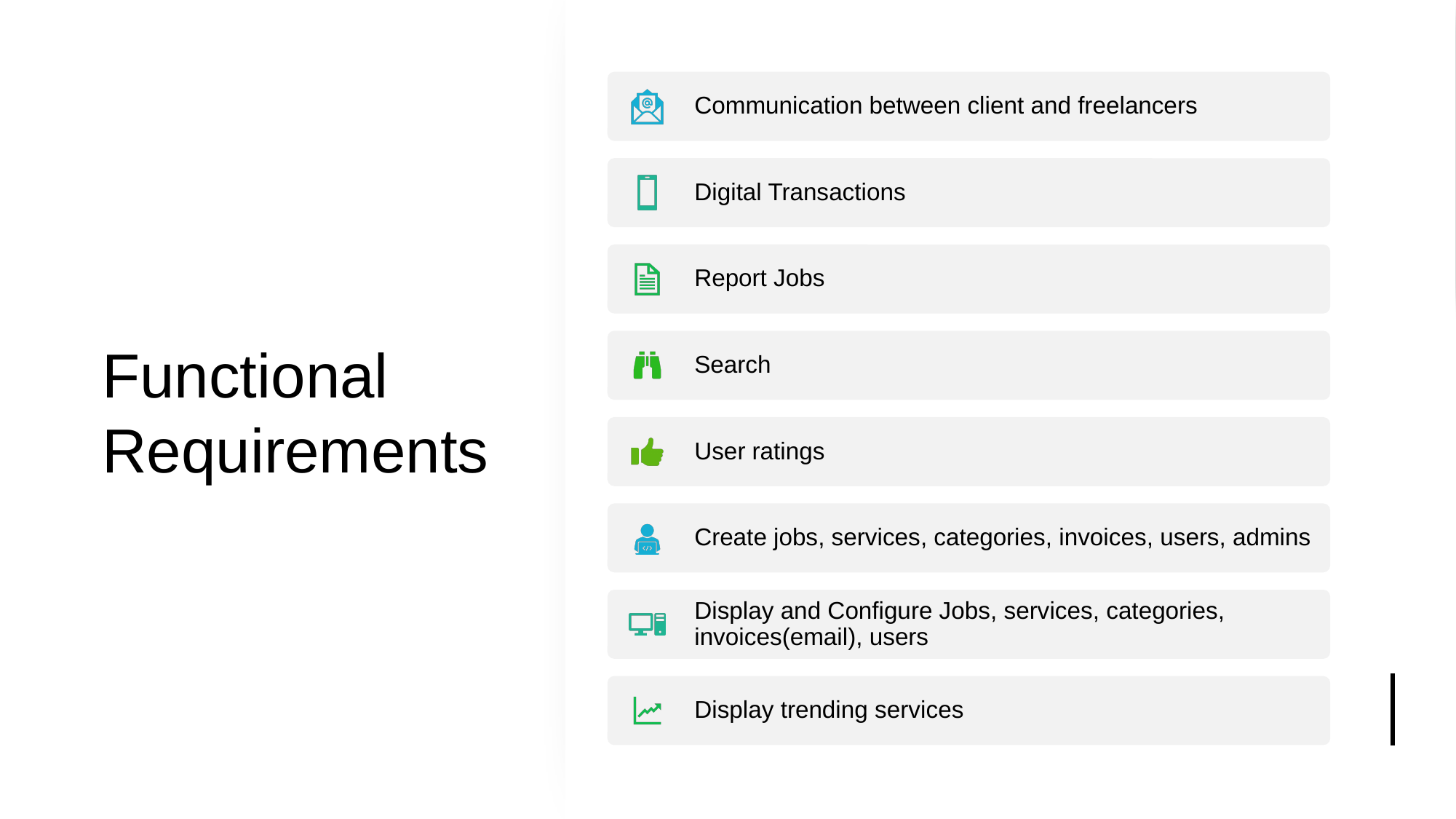

Communication between client and freelancers
Digital Transactions
Report Jobs
Search
User ratings
Create jobs, services, categories, invoices, users, admins
Display and Configure Jobs, services, categories, invoices(email), users
Display trending services
# Functional Requirements